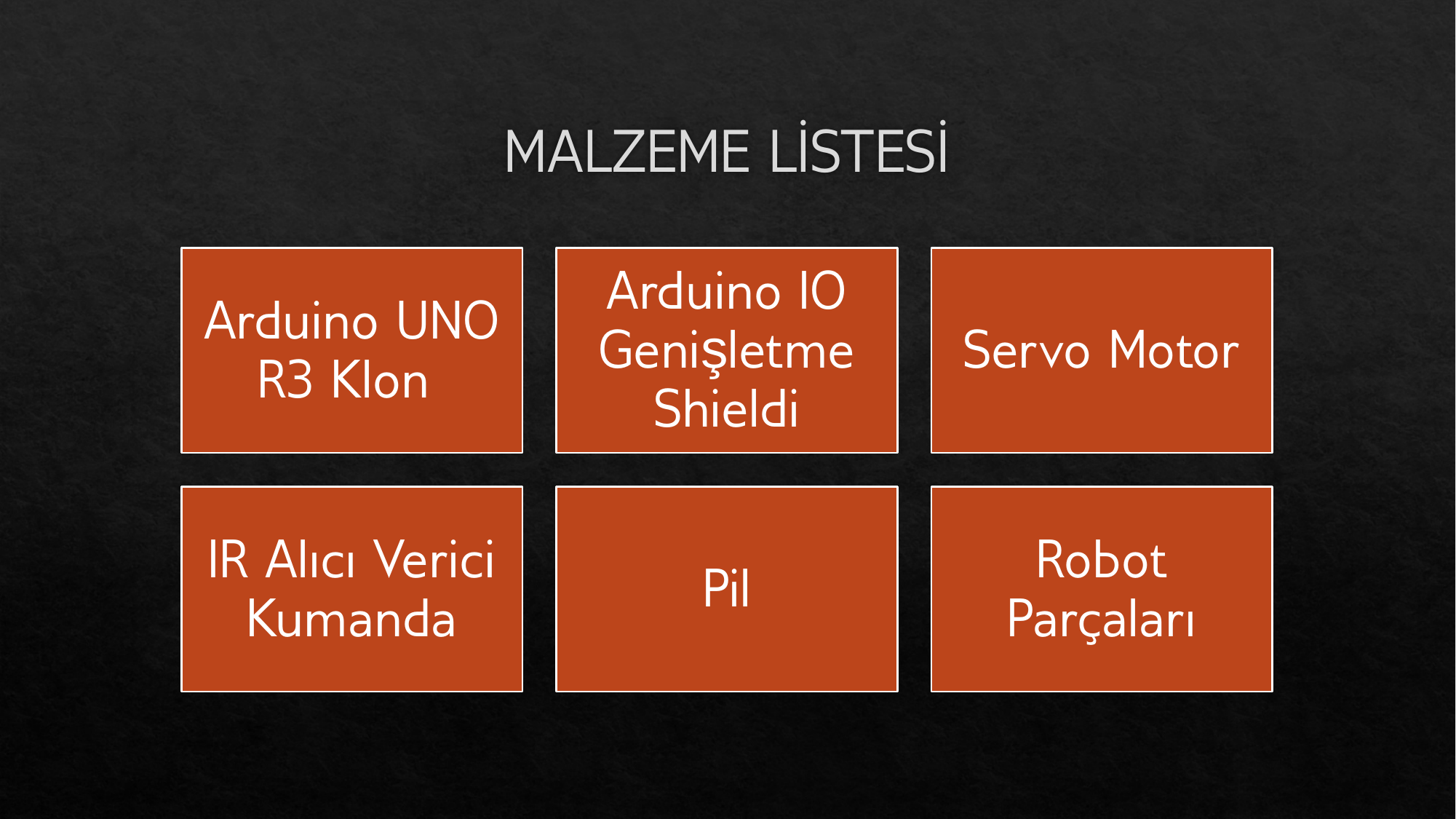

# MALZEME LİSTESİ
Arduino UNO R3 Klon
Arduino IO Genişletme Shieldi
Servo Motor
IR Alıcı Verici Kumanda
Pil
Robot Parçaları